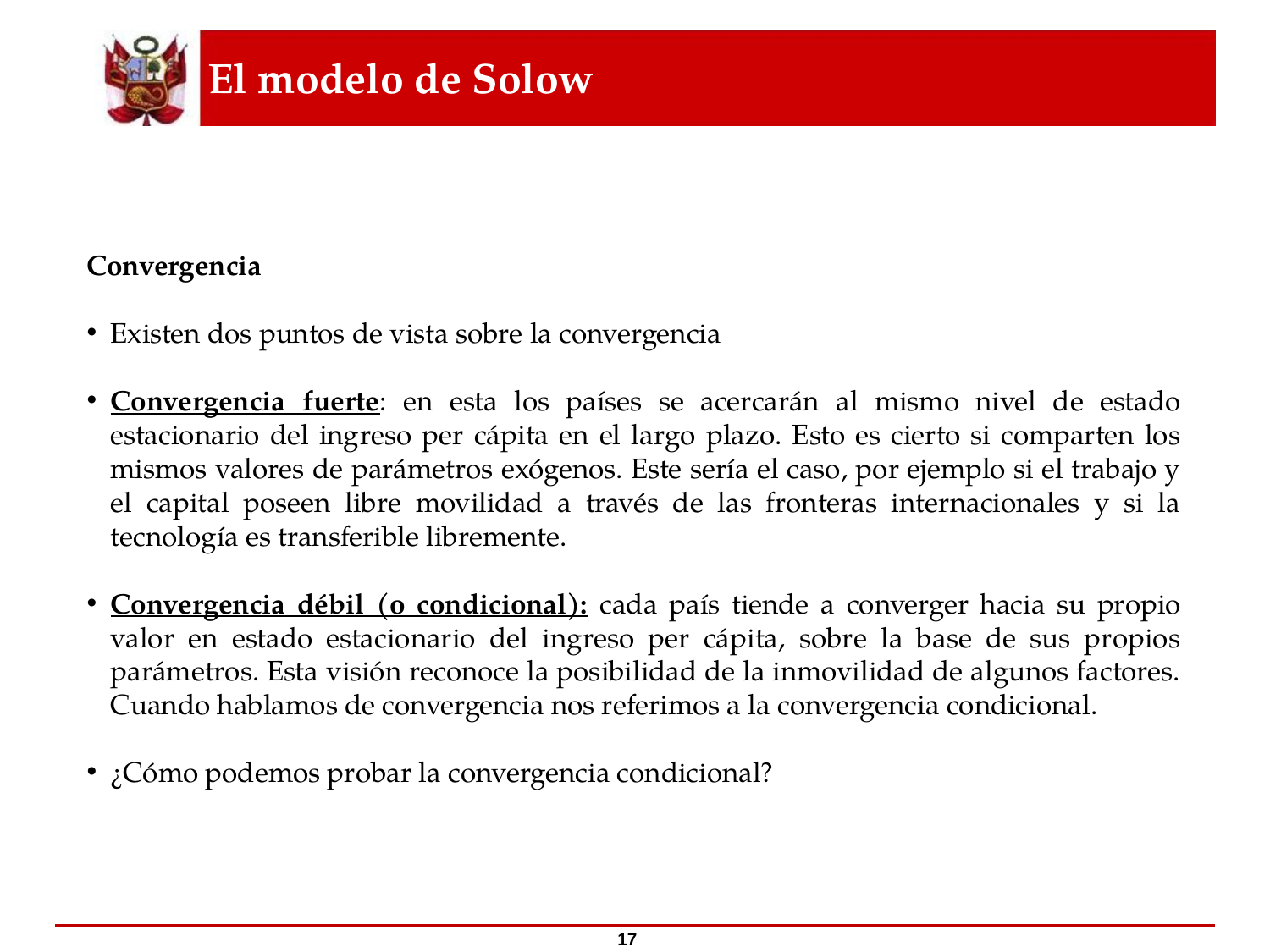

# El modelo de Solow
Convergencia

Existen dos puntos de vista sobre la convergencia

Convergencia fuerte: en esta los países se acercarán al mismo nivel de estado estacionario del ingreso per cápita en el largo plazo. Esto es cierto si comparten los mismos valores de parámetros exógenos. Este sería el caso, por ejemplo si el trabajo y el capital poseen libre movilidad a través de las fronteras internacionales y si la tecnología es transferible libremente.

Convergencia débil (o condicional): cada país tiende a converger hacia su propio valor en estado estacionario del ingreso per cápita, sobre la base de sus propios parámetros. Esta visión reconoce la posibilidad de la inmovilidad de algunos factores. Cuando hablamos de convergencia nos referimos a la convergencia condicional.

¿Cómo podemos probar la convergencia condicional?
17